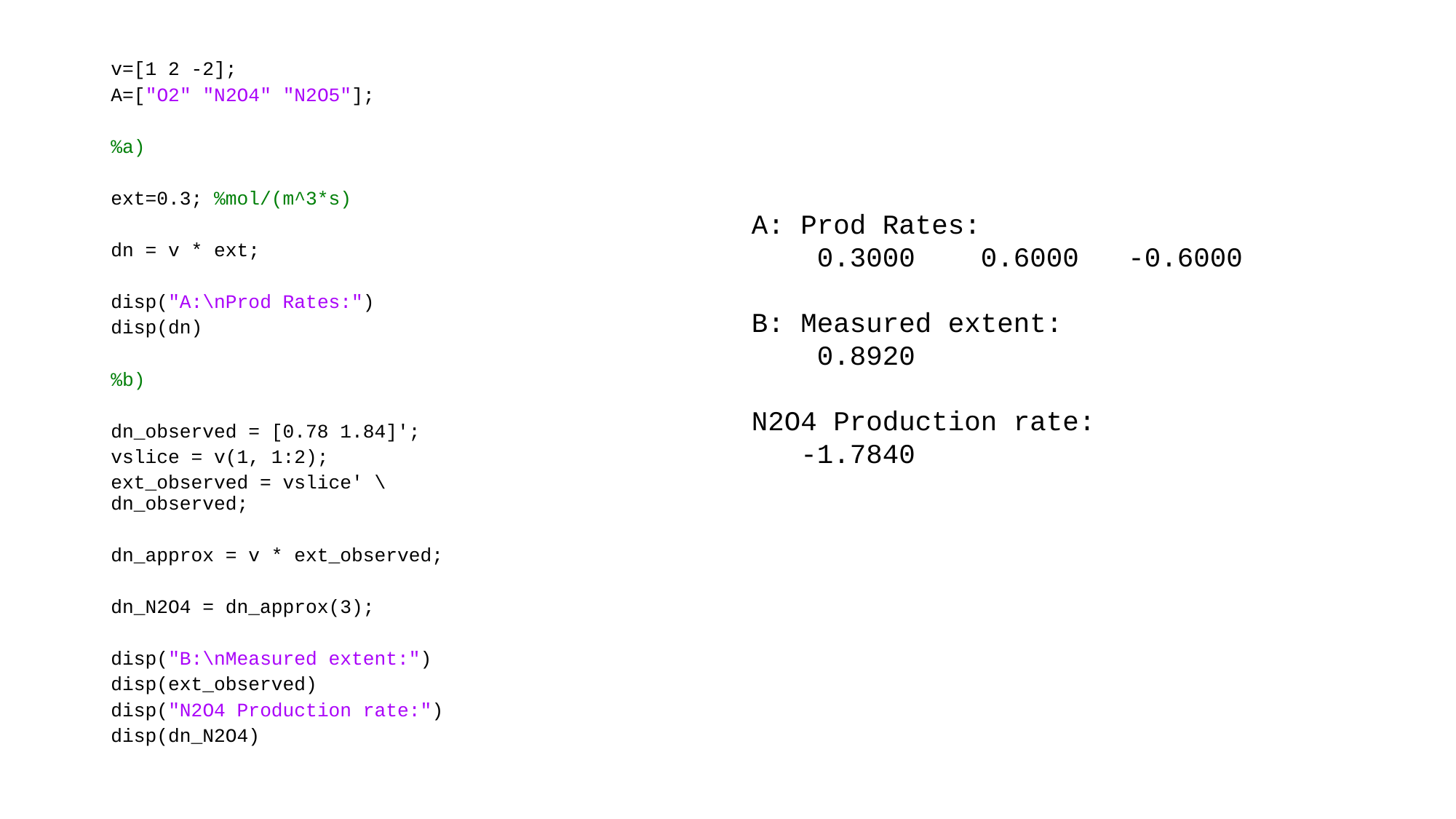

v=[1 2 -2];
A=["O2" "N2O4" "N2O5"];

%a)

ext=0.3; %mol/(m^3*s)

dn = v * ext;

disp("A:\nProd Rates:")
disp(dn)

%b)

dn_observed = [0.78 1.84]';
vslice = v(1, 1:2);
ext_observed = vslice' \ dn_observed;

dn_approx = v * ext_observed;

dn_N2O4 = dn_approx(3);

disp("B:\nMeasured extent:")
disp(ext_observed)
disp("N2O4 Production rate:")
disp(dn_N2O4)

A: Prod Rates:
    0.3000    0.6000   -0.6000

B: Measured extent:
    0.8920

N2O4 Production rate:
   -1.7840